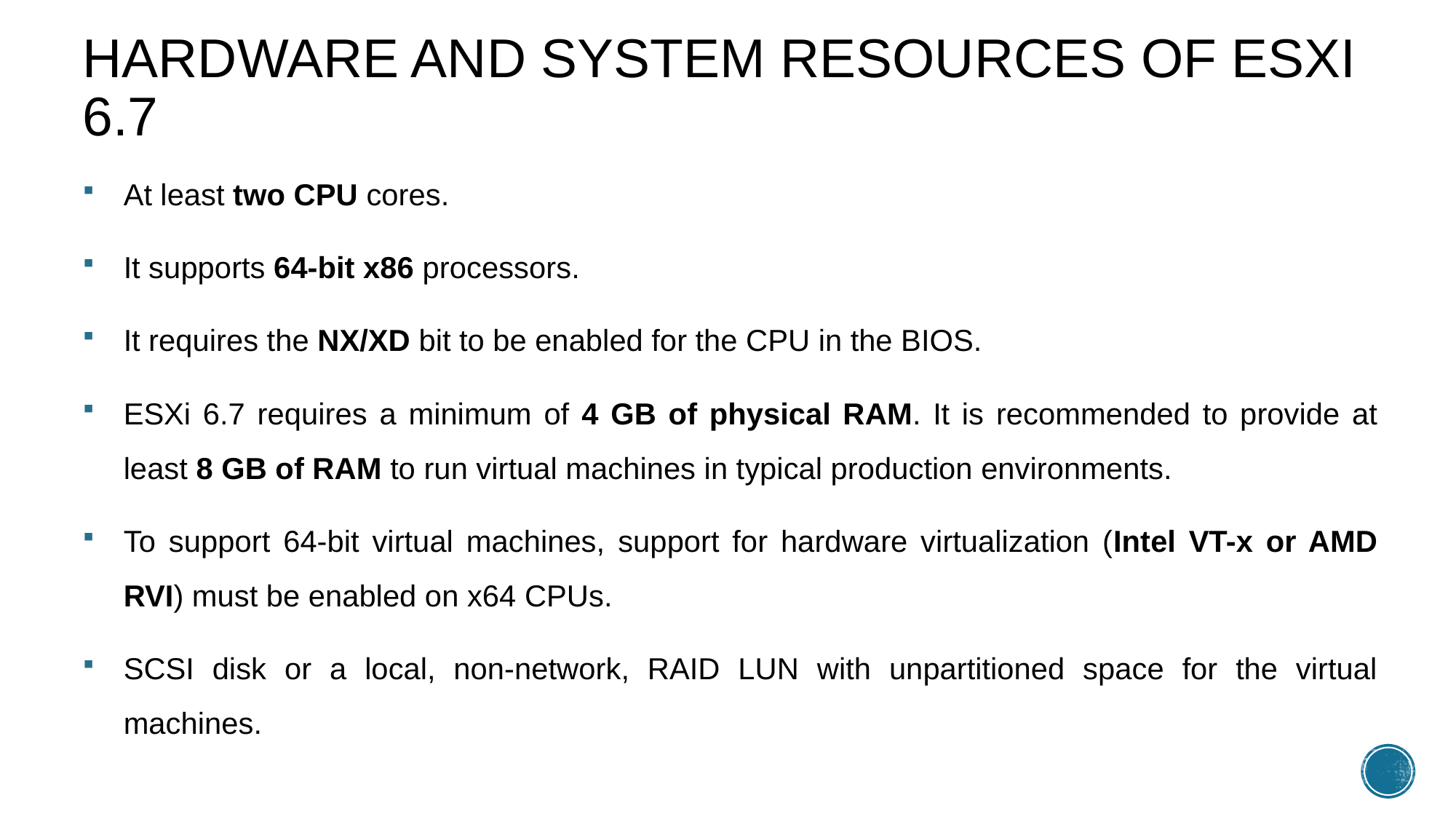

# Hardware and System Resources of ESXi 6.7
At least two CPU cores.
It supports 64-bit x86 processors.
It requires the NX/XD bit to be enabled for the CPU in the BIOS.
ESXi 6.7 requires a minimum of 4 GB of physical RAM. It is recommended to provide at least 8 GB of RAM to run virtual machines in typical production environments.
To support 64-bit virtual machines, support for hardware virtualization (Intel VT-x or AMD RVI) must be enabled on x64 CPUs.
SCSI disk or a local, non-network, RAID LUN with unpartitioned space for the virtual machines.